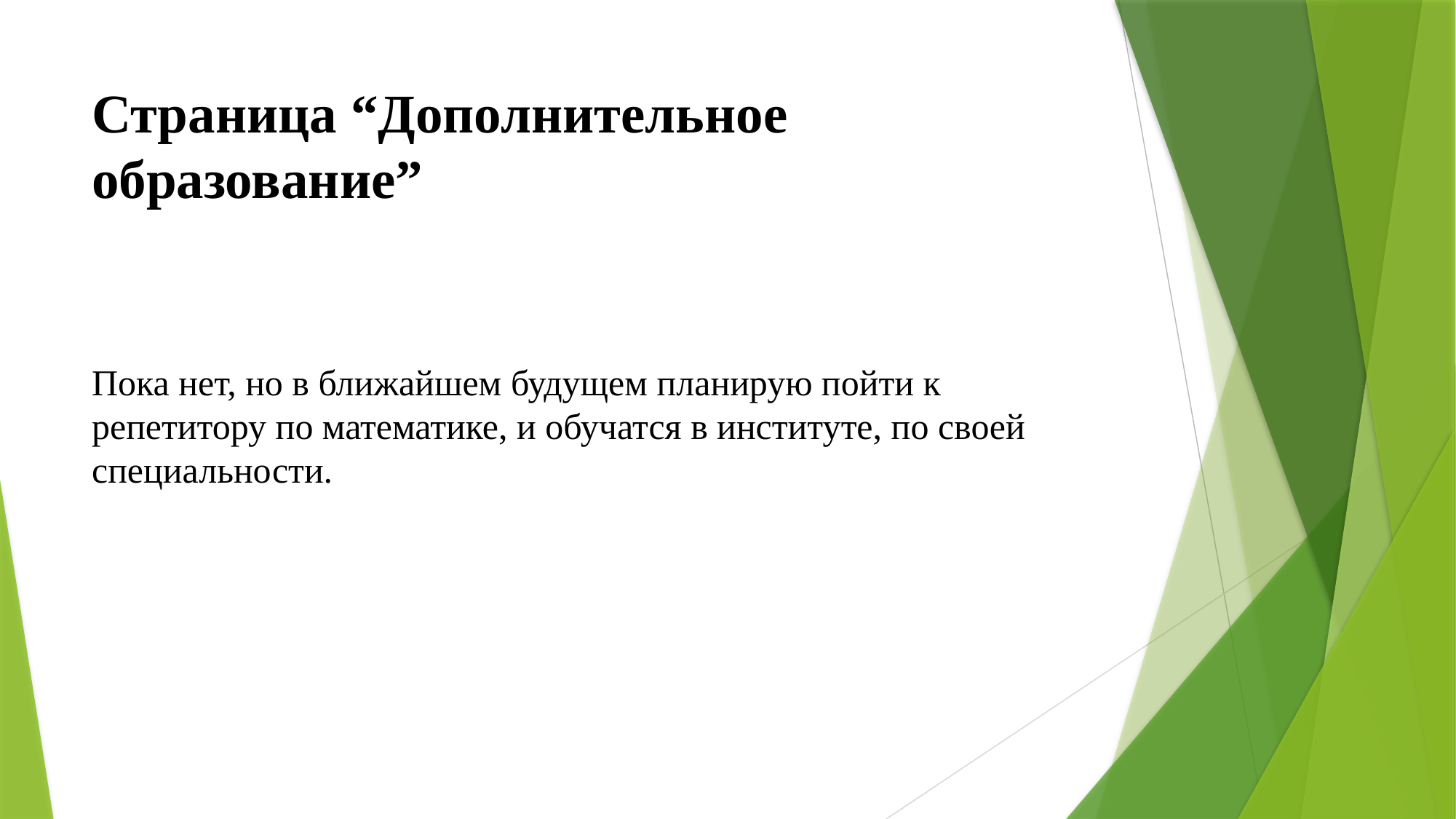

# Страница “Дополнительное образование”

Пока нет, но в ближайшем будущем планирую пойти к репетитору по математике, и обучатся в институте, по своей специальности.